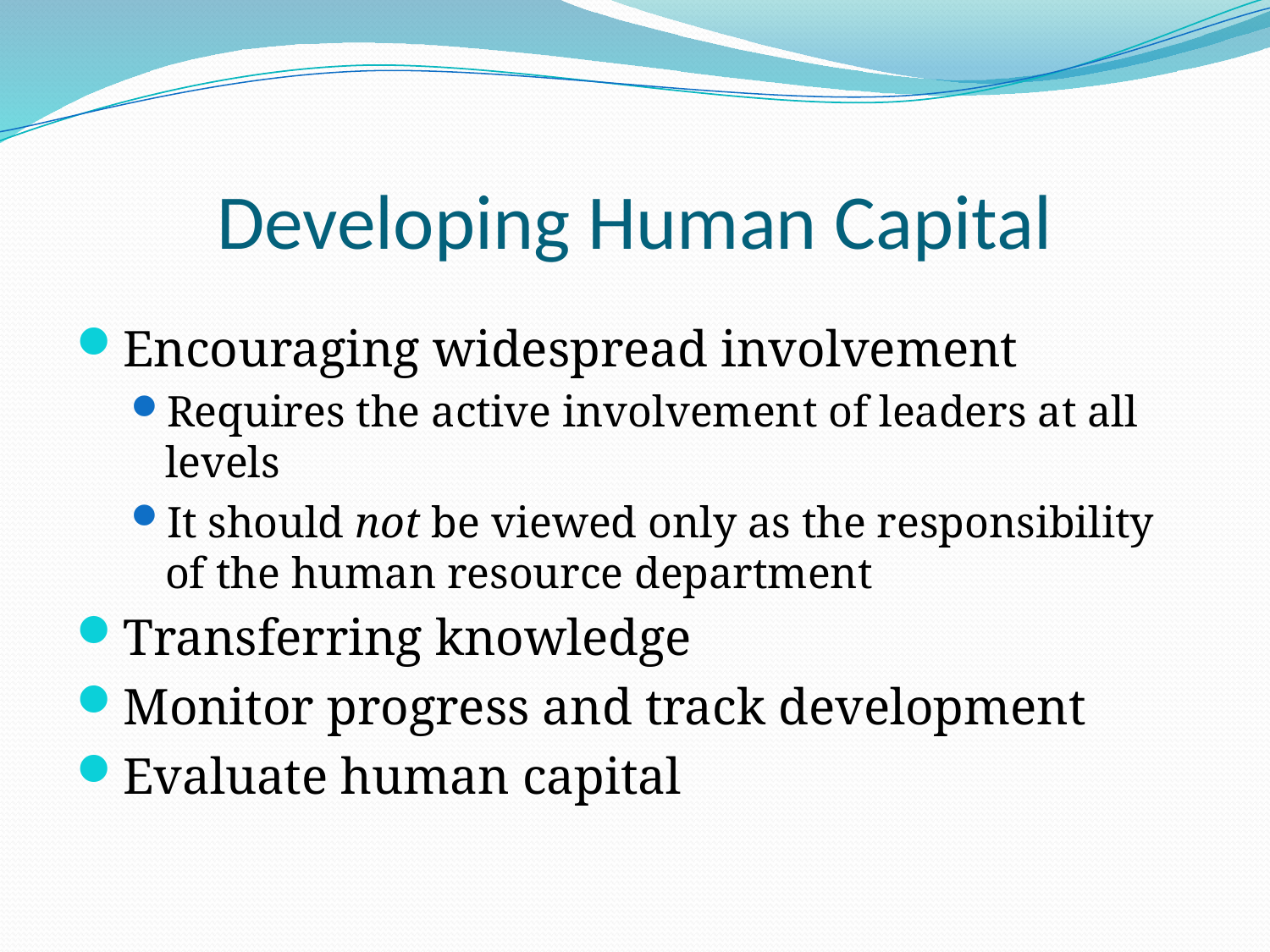

# Developing Human Capital
Encouraging widespread involvement
Requires the active involvement of leaders at all levels
It should not be viewed only as the responsibility of the human resource department
Transferring knowledge
Monitor progress and track development
Evaluate human capital